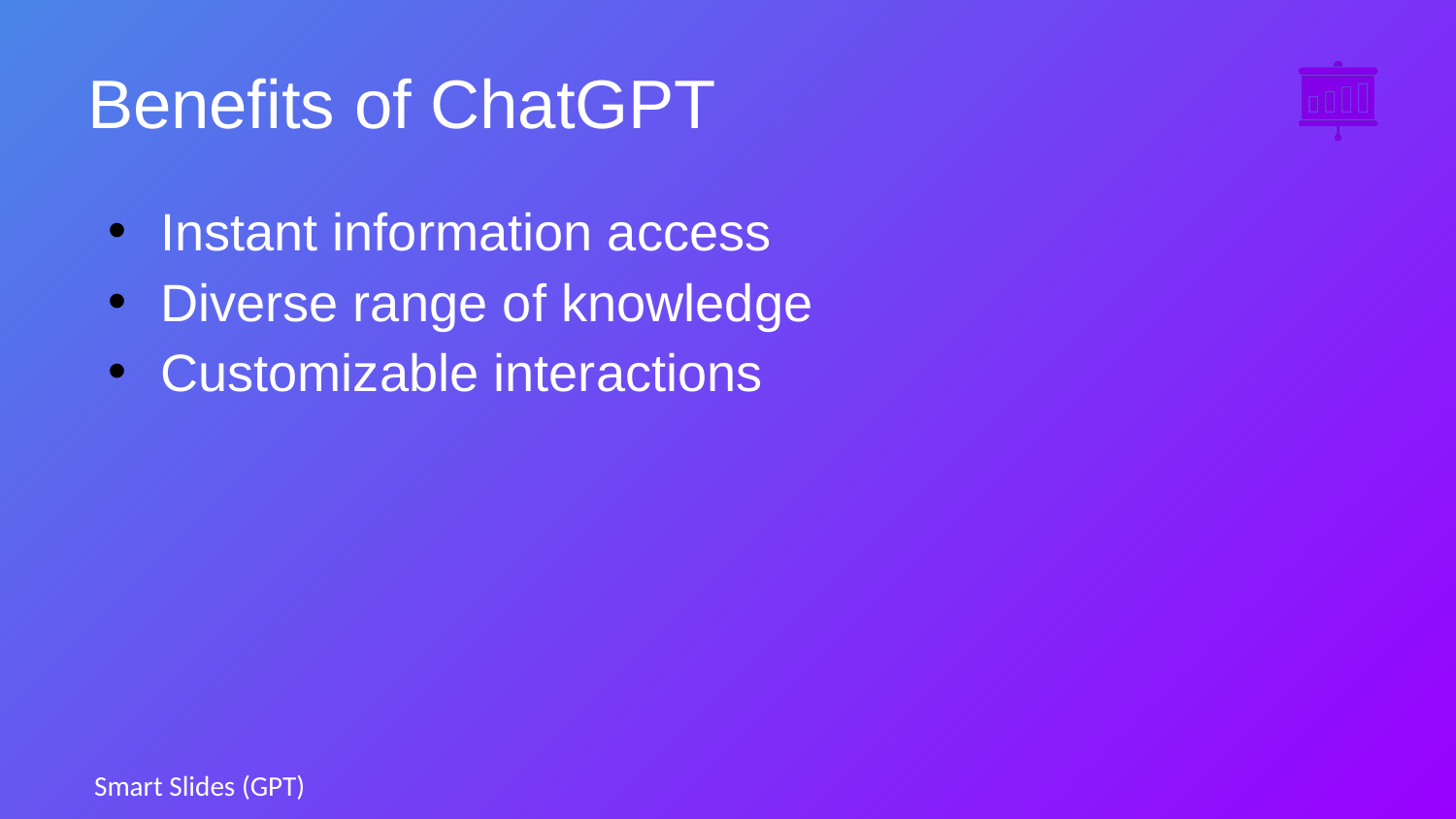

# Benefits of ChatGPT
Instant information access
Diverse range of knowledge
Customizable interactions